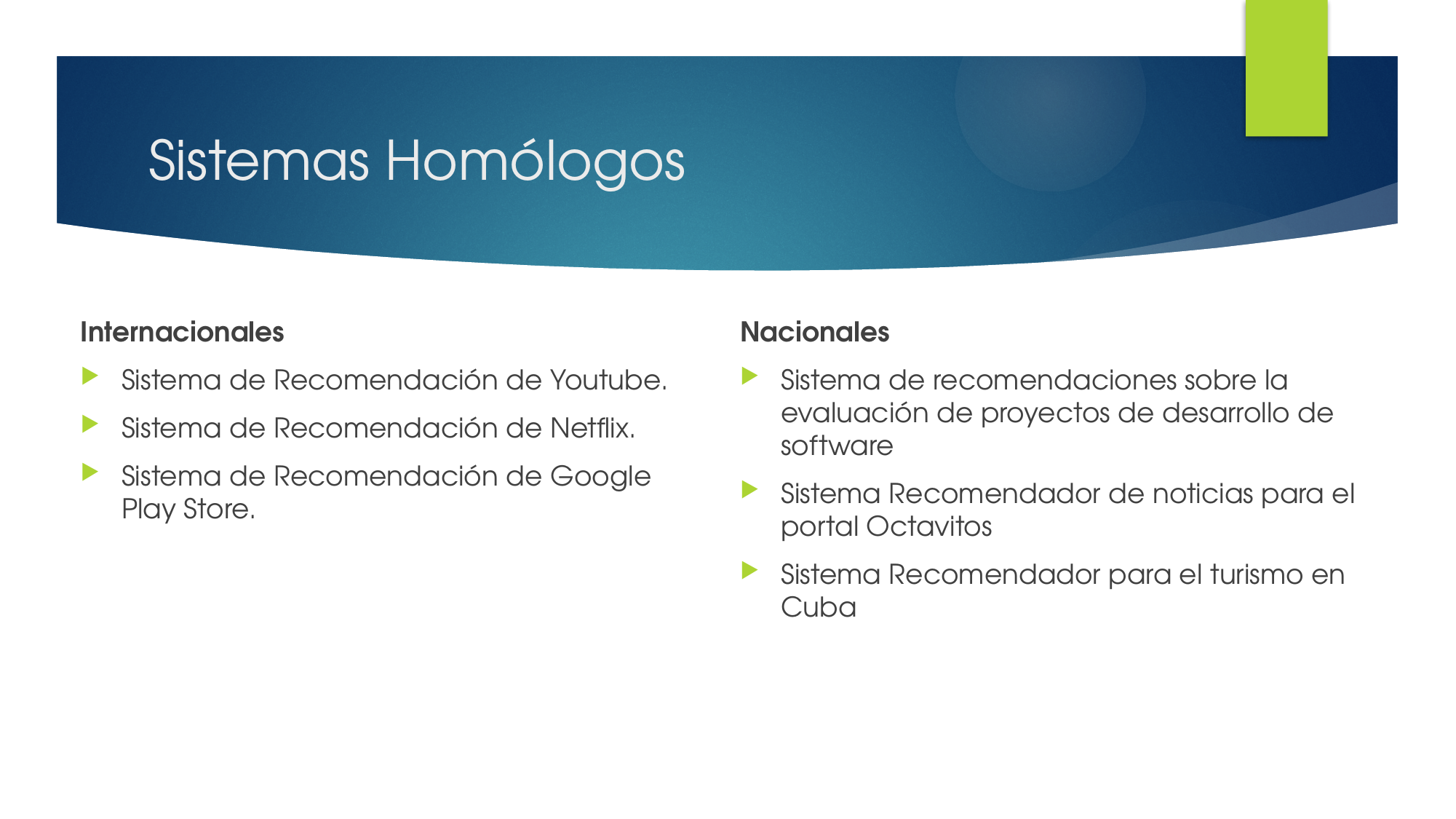

# Sistemas Homólogos
Internacionales
Sistema de Recomendación de Youtube.
Sistema de Recomendación de Netflix.
Sistema de Recomendación de Google Play Store.

Nacionales
Sistema de recomendaciones sobre la evaluación de proyectos de desarrollo de software
Sistema Recomendador de noticias para el portal Octavitos
Sistema Recomendador para el turismo en Cuba